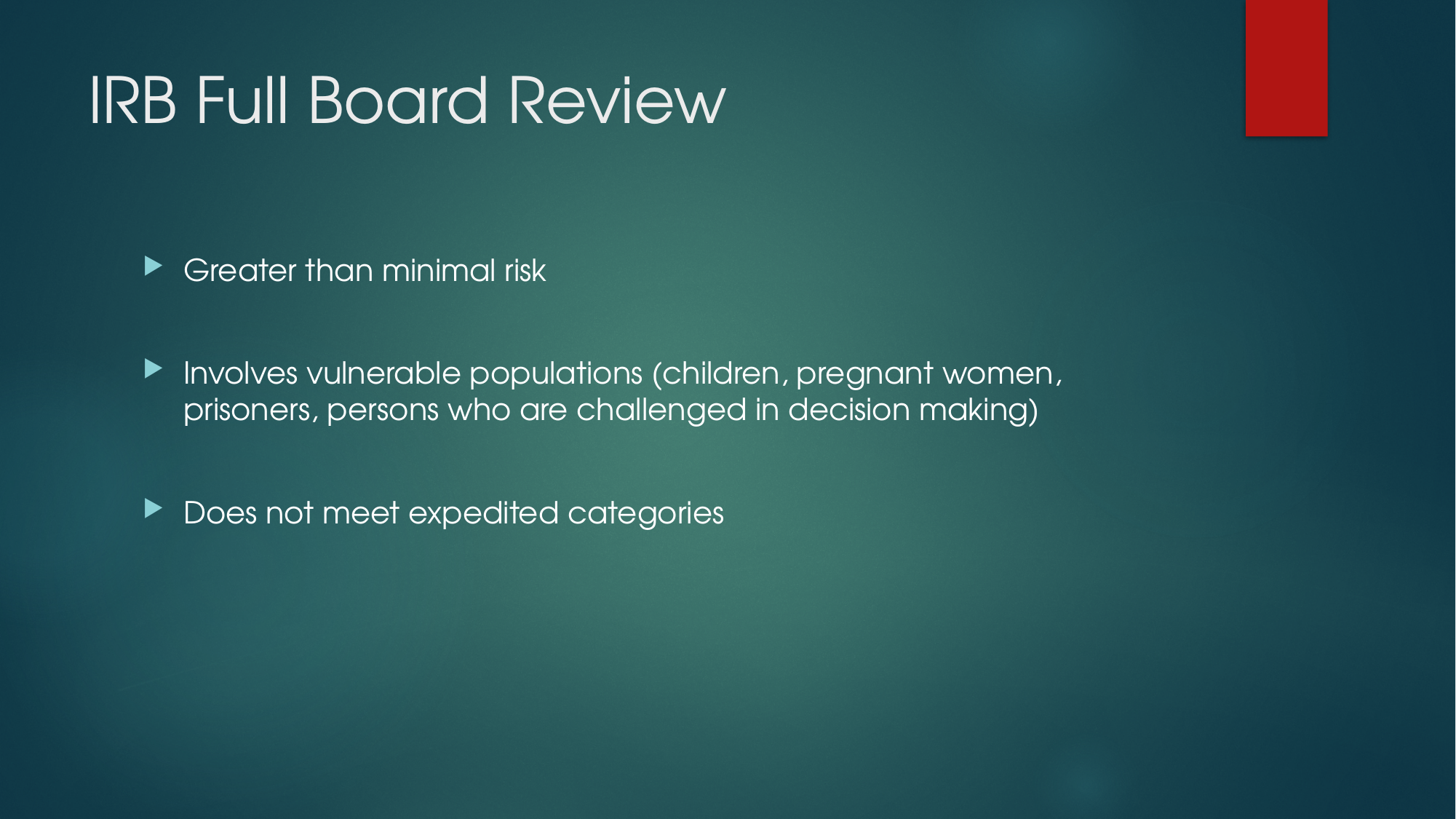

# IRB Full Board Review
Greater than minimal risk

Involves vulnerable populations (children, pregnant women, prisoners, persons who are challenged in decision making)

Does not meet expedited categories